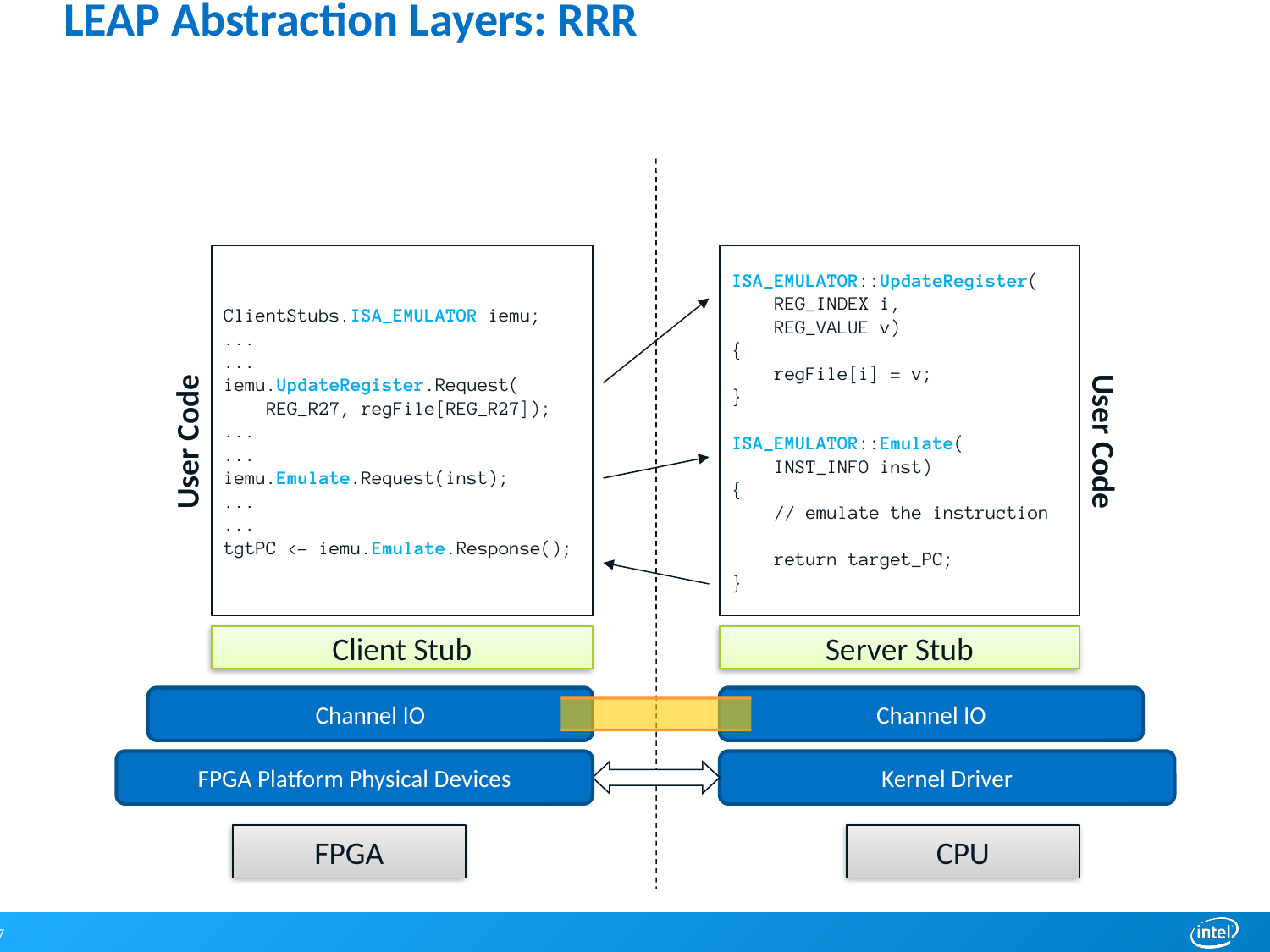

# LEAP Abstraction Layers: RRR

ClientStubs.ISA_EMULATOR iemu;
...
...
iemu.UpdateRegister.Request(
    REG_R27, regFile[REG_R27]);
...
...
iemu.Emulate.Request(inst);
...
...
tgtPC <- iemu.Emulate.Response();
ISA_EMULATOR::UpdateRegister(
    REG_INDEX i,
    REG_VALUE v)
{
    regFile[i] = v;
}

ISA_EMULATOR::Emulate(
    INST_INFO inst)
{
    // emulate the instruction

    return target_PC;
}

User Code
User Code

Client Stub
Server Stub
Channel IO
Channel IO

FPGA Platform Physical Devices
Kernel Driver

FPGA
CPU